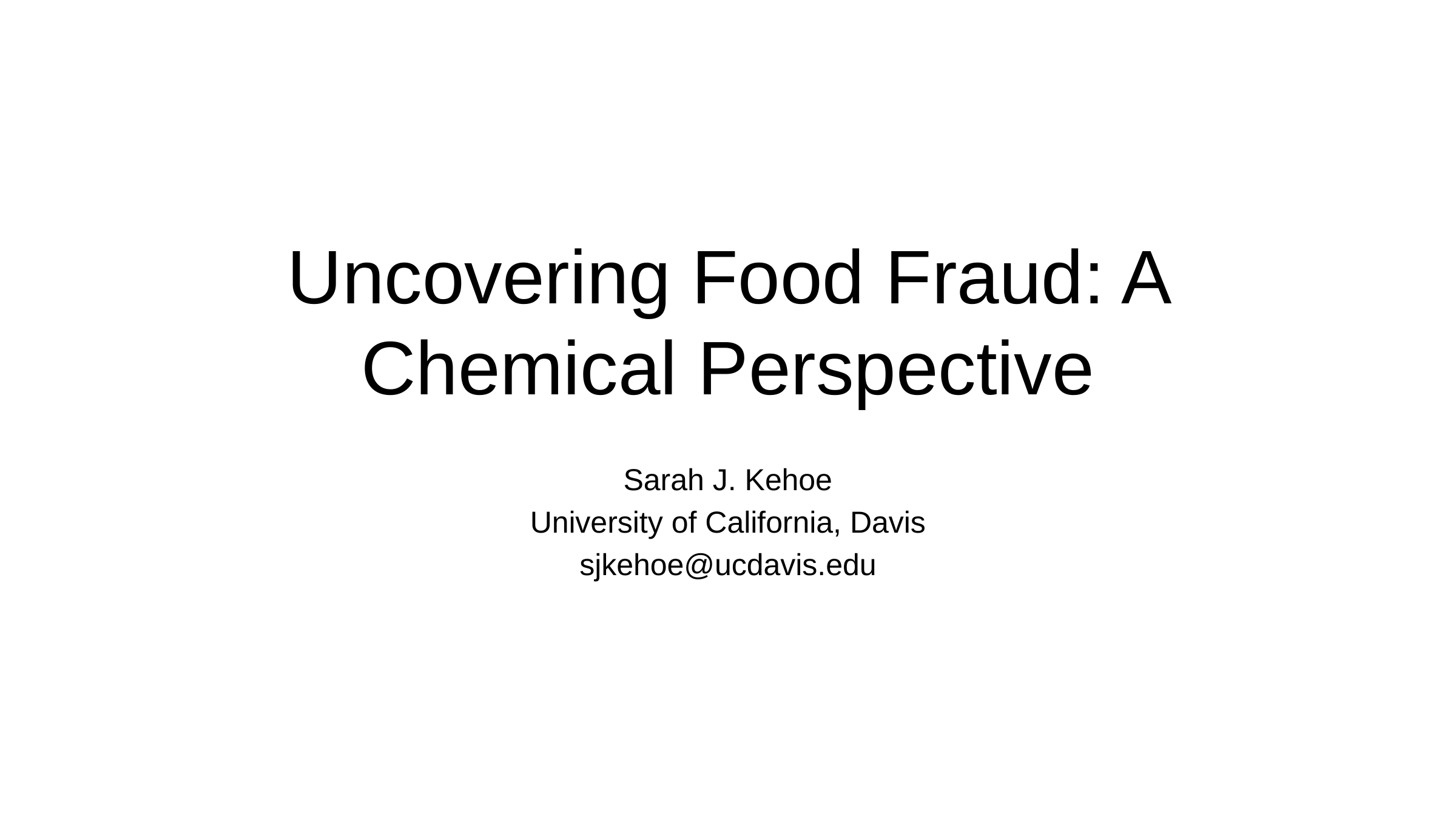

# Uncovering Food Fraud: A Chemical Perspective
Sarah J. Kehoe
University of California, Davis
sjkehoe@ucdavis.edu